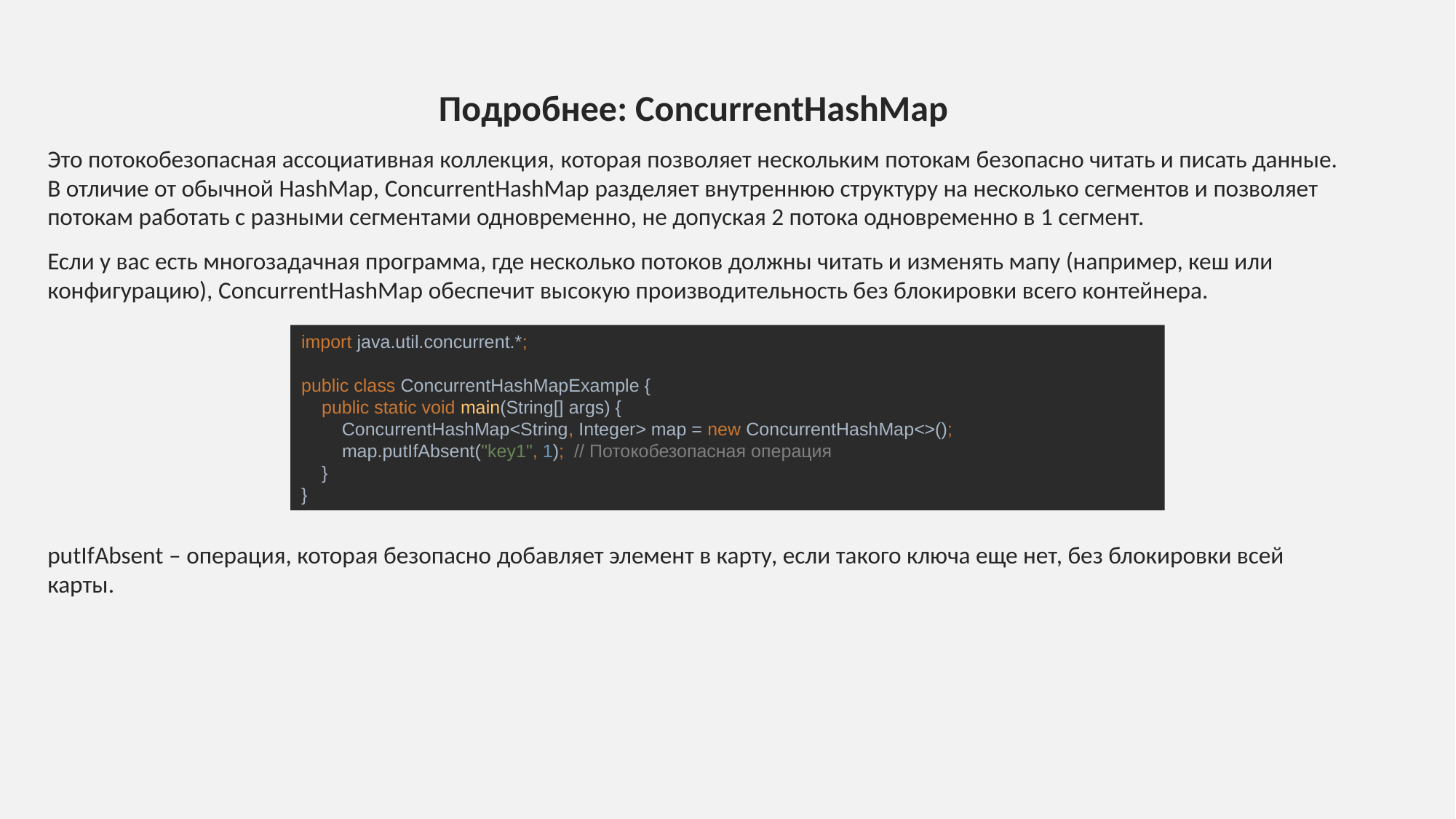

Подробнее: ConcurrentHashMap
Это потокобезопасная ассоциативная коллекция, которая позволяет нескольким потокам безопасно читать и писать данные. В отличие от обычной HashMap, ConcurrentHashMap разделяет внутреннюю структуру на несколько сегментов и позволяет потокам работать с разными сегментами одновременно, не допуская 2 потока одновременно в 1 сегмент.
Если у вас есть многозадачная программа, где несколько потоков должны читать и изменять мапу (например, кеш или конфигурацию), ConcurrentHashMap обеспечит высокую производительность без блокировки всего контейнера.

putIfAbsent – операция, которая безопасно добавляет элемент в карту, если такого ключа еще нет, без блокировки всей карты.
import java.util.concurrent.*;
public class ConcurrentHashMapExample {
    public static void main(String[] args) {
        ConcurrentHashMap<String, Integer> map = new ConcurrentHashMap<>();
        map.putIfAbsent("key1", 1);  // Потокобезопасная операция
    }
}